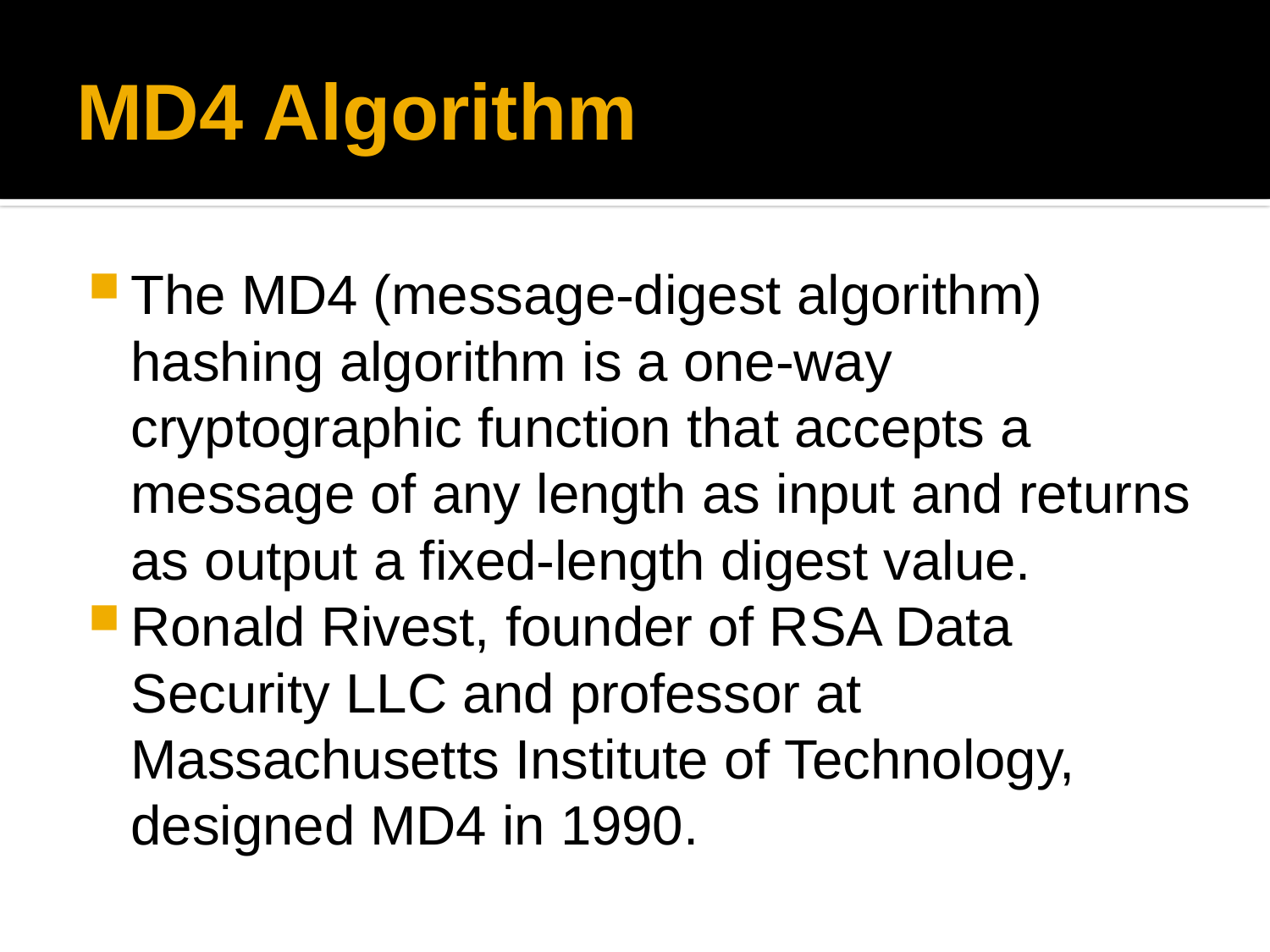

# MD4 Algorithm
The MD4 (message-digest algorithm) hashing algorithm is a one-way cryptographic function that accepts a message of any length as input and returns as output a fixed-length digest value.
Ronald Rivest, founder of RSA Data Security LLC and professor at Massachusetts Institute of Technology, designed MD4 in 1990.